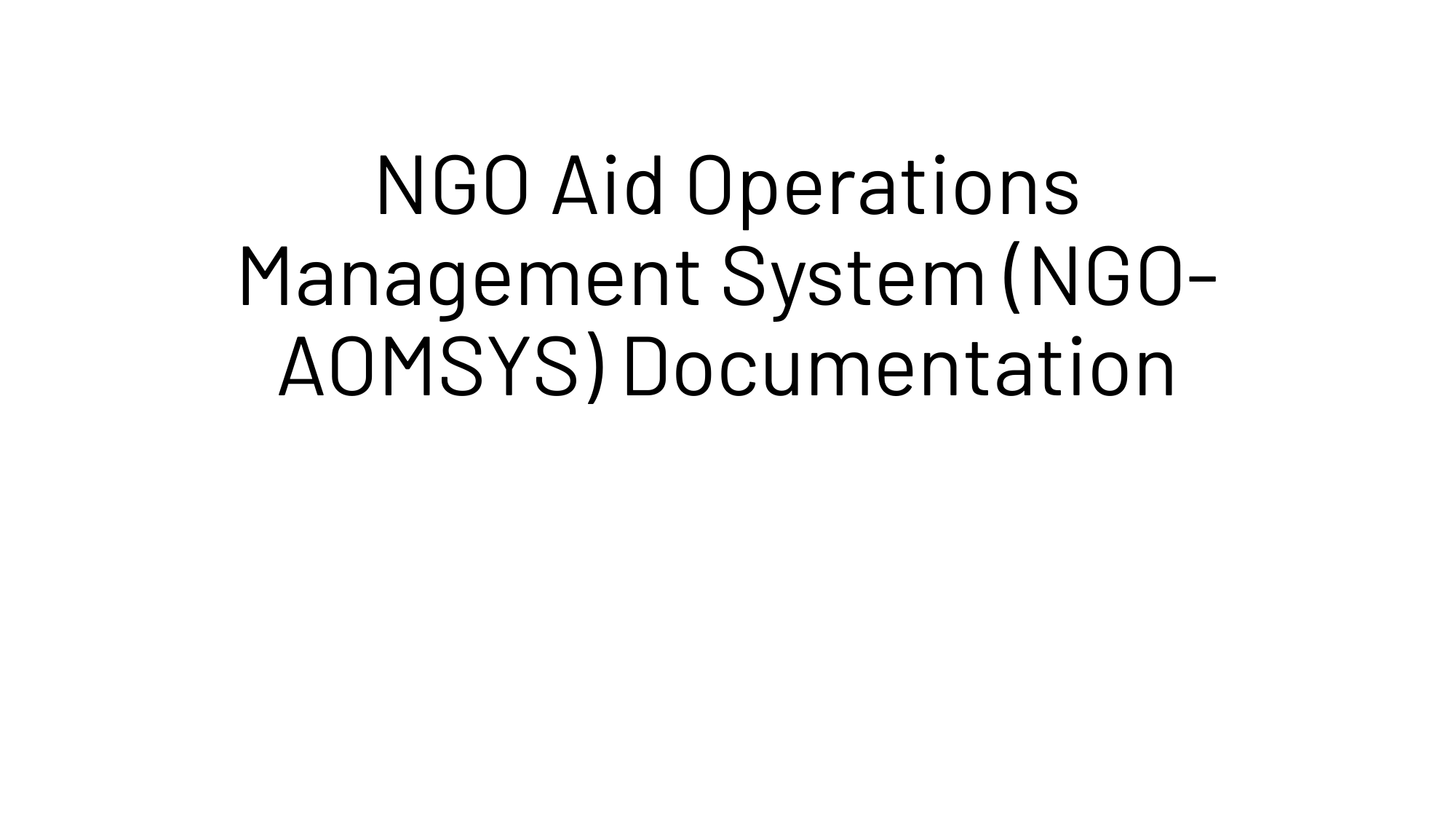

# NGO Aid Operations Management System (NGO-AOMSYS) Documentation